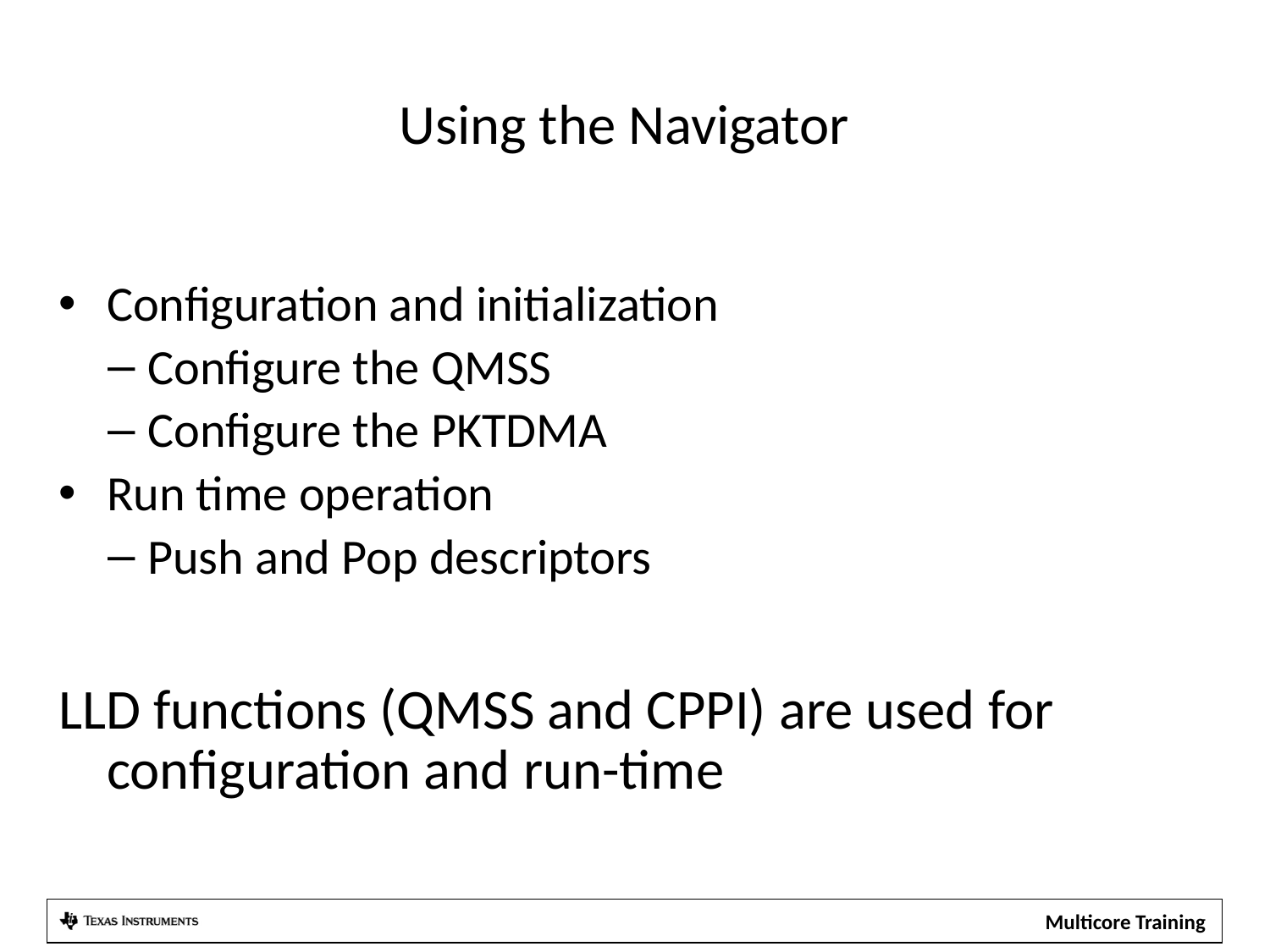

# Using the Navigator

Configuration and initialization
Configure the QMSS
Configure the PKTDMA
Run time operation
Push and Pop descriptors

LLD functions (QMSS and CPPI) are used for configuration and run-time